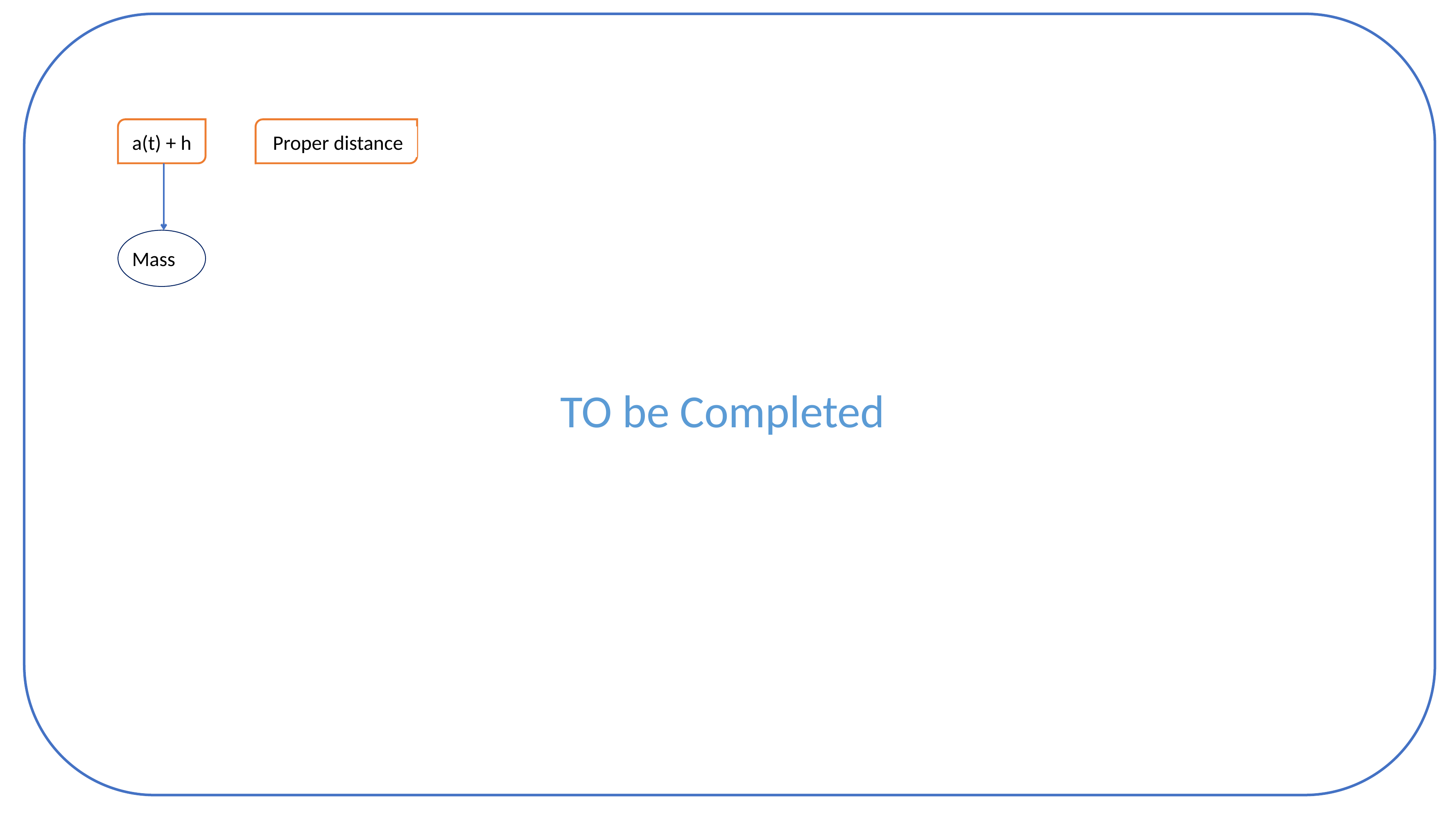

a(t) + h
Proper distance

Mass
TO be Completed